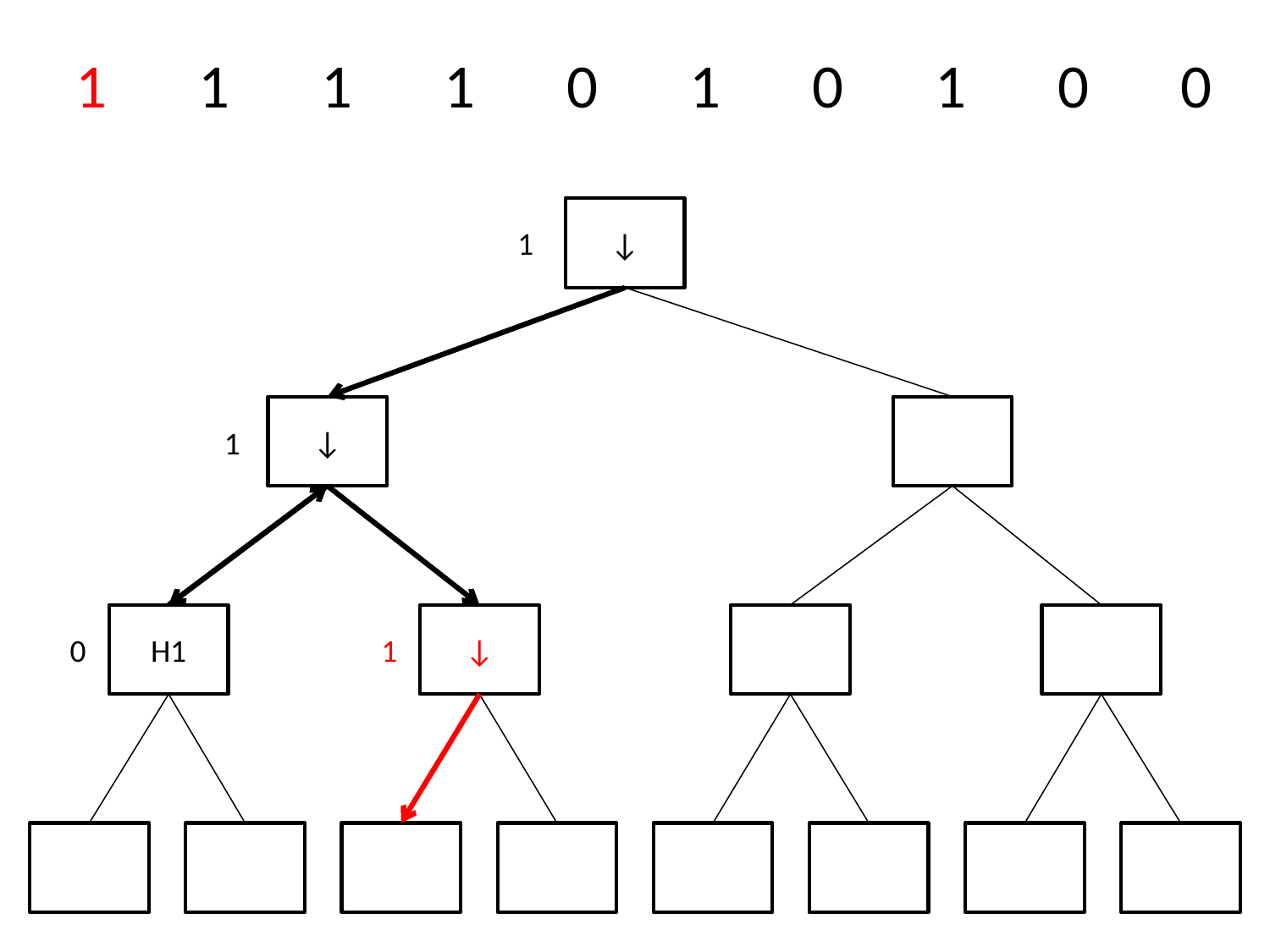

1　1　0　1　1　1　1　0　1　0　1　0　0　0　0　0
↓
1
↓

1
H1
↓

0
1